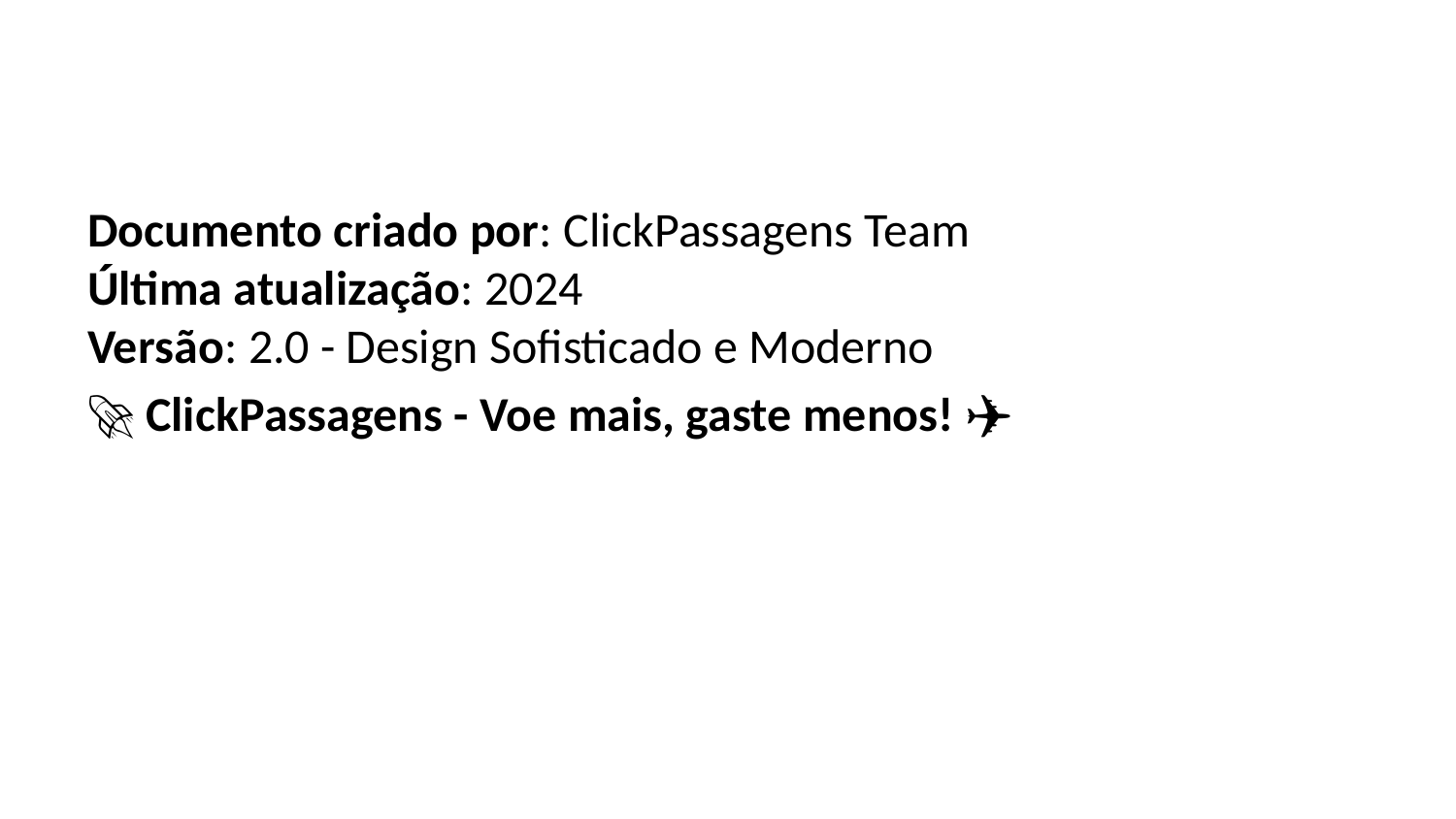

Documento criado por: ClickPassagens Team
Última atualização: 2024
Versão: 2.0 - Design Sofisticado e Moderno
🚀 ClickPassagens - Voe mais, gaste menos! ✈️